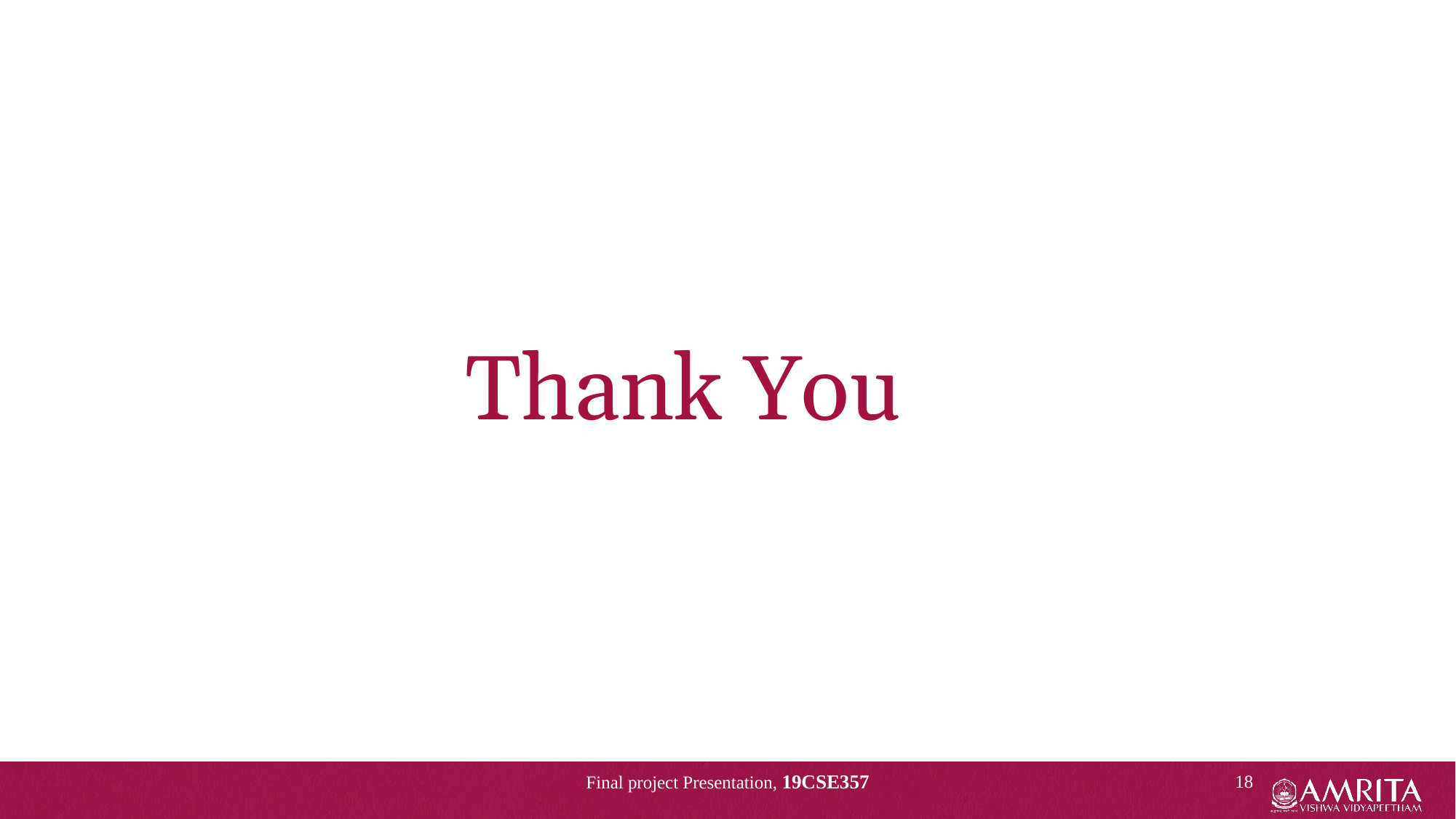

# Thank You
Final project Presentation, 19CSE357
18